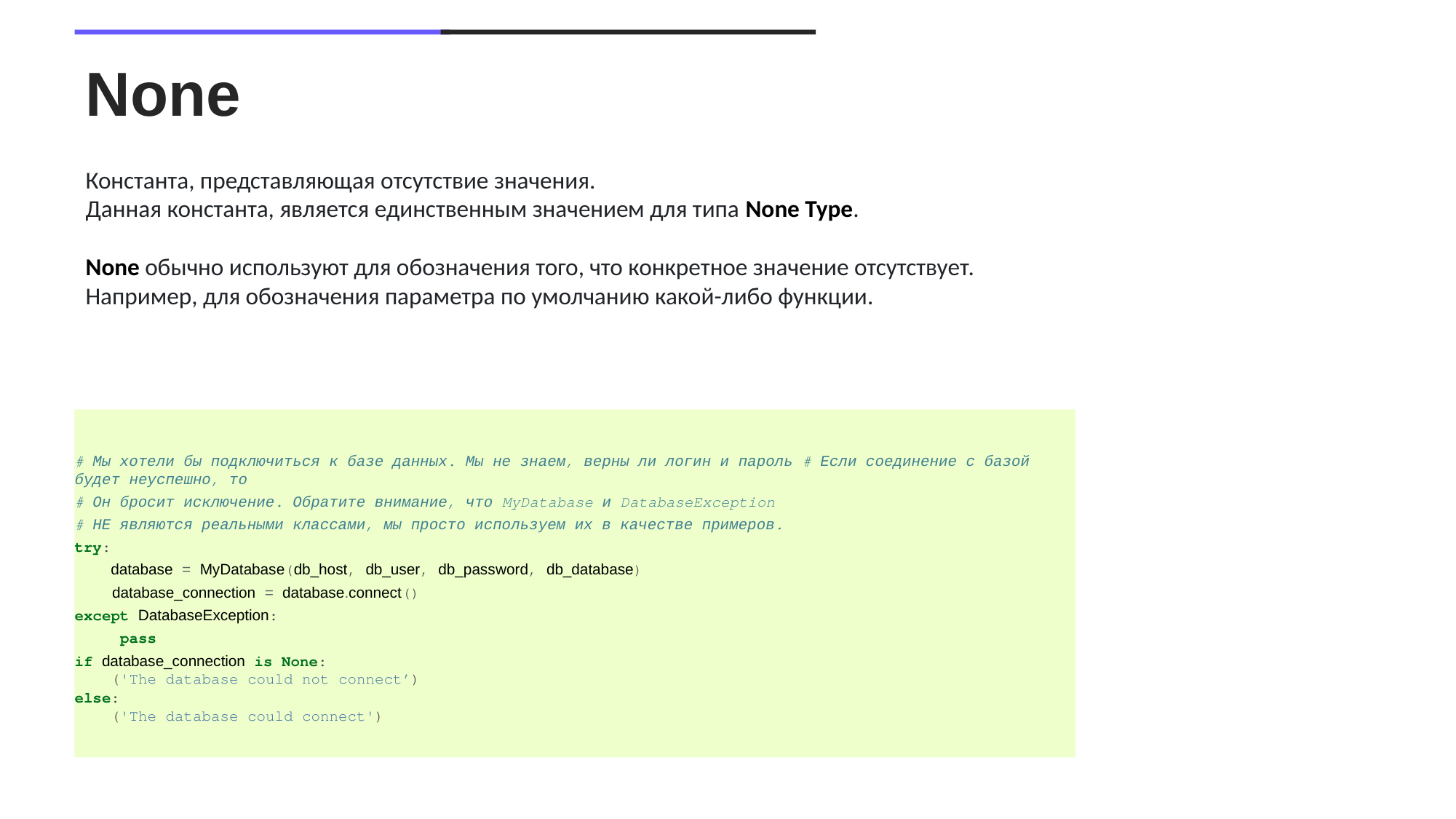

# Мы хотели бы подключиться к базе данных. Мы не знаем, верны ли логин и пароль # Если соединение с базой будет неуспешно, то # Он бросит исключение. Обратите внимание, что MyDatabase и DatabaseException # НЕ являются реальными классами, мы просто используем их в качестве примеров. try: database = MyDatabase(db_host, db_user, db_password, db_database) database_connection = database.connect() except DatabaseException: pass if database_connection is None:
('The database could not connect') else:
('The database could connect')

# None
Константа, представляющая отсутствие значения.
Данная константа, является единственным значением для типа None Type.
None обычно используют для обозначения того, что конкретное значение отсутствует.
Например, для обозначения параметра по умолчанию какой-либо функции.
# Мы хотели бы подключиться к базе данных. Мы не знаем, верны ли логин и пароль # Если соединение с базой будет неуспешно, то
# Он бросит исключение. Обратите внимание, что MyDatabase и DatabaseException
# НЕ являются реальными классами, мы просто используем их в качестве примеров.
try:
    database = MyDatabase(db_host, db_user, db_password, db_database)
         database_connection = database.connect()
except DatabaseException:
     pass
if database_connection is None:
    ('The database could not connect’)
else:
    ('The database could connect')